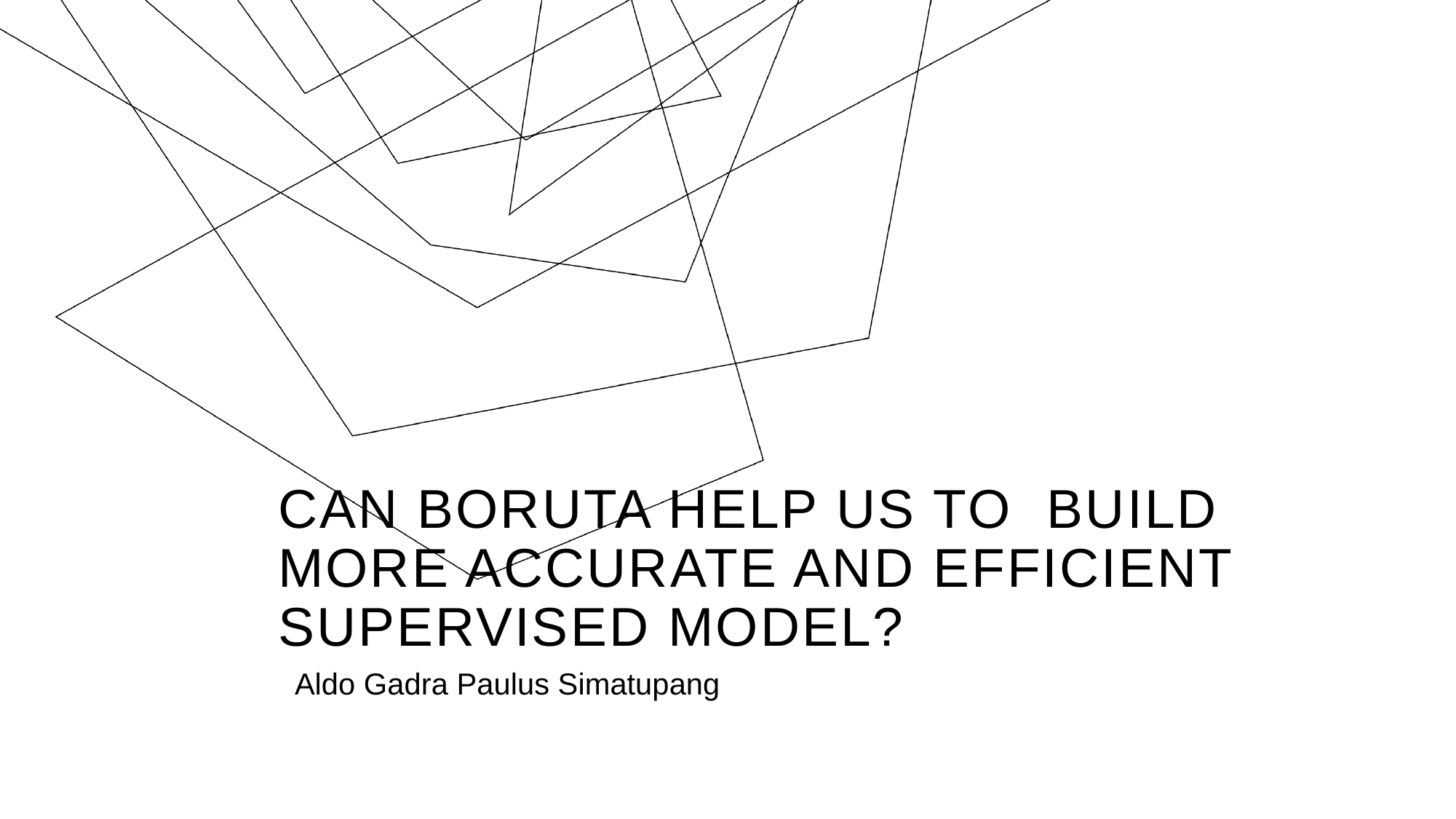

# can Boruta help US to  build more accurate and efficient Supervised model?
Aldo Gadra Paulus Simatupang